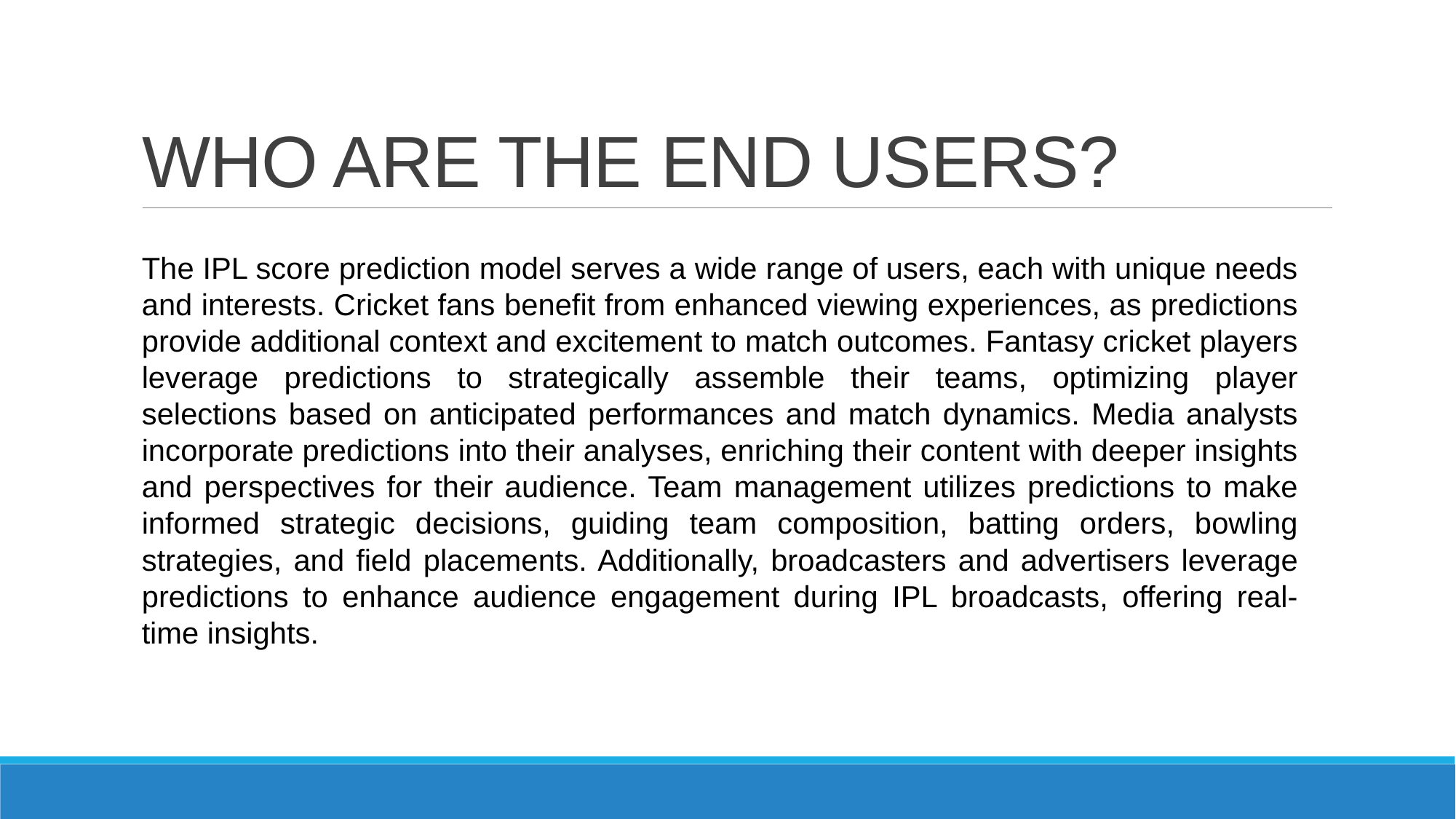

# WHO ARE THE END USERS?
The IPL score prediction model serves a wide range of users, each with unique needs and interests. Cricket fans benefit from enhanced viewing experiences, as predictions provide additional context and excitement to match outcomes. Fantasy cricket players leverage predictions to strategically assemble their teams, optimizing player selections based on anticipated performances and match dynamics. Media analysts incorporate predictions into their analyses, enriching their content with deeper insights and perspectives for their audience. Team management utilizes predictions to make informed strategic decisions, guiding team composition, batting orders, bowling strategies, and field placements. Additionally, broadcasters and advertisers leverage predictions to enhance audience engagement during IPL broadcasts, offering real-time insights.